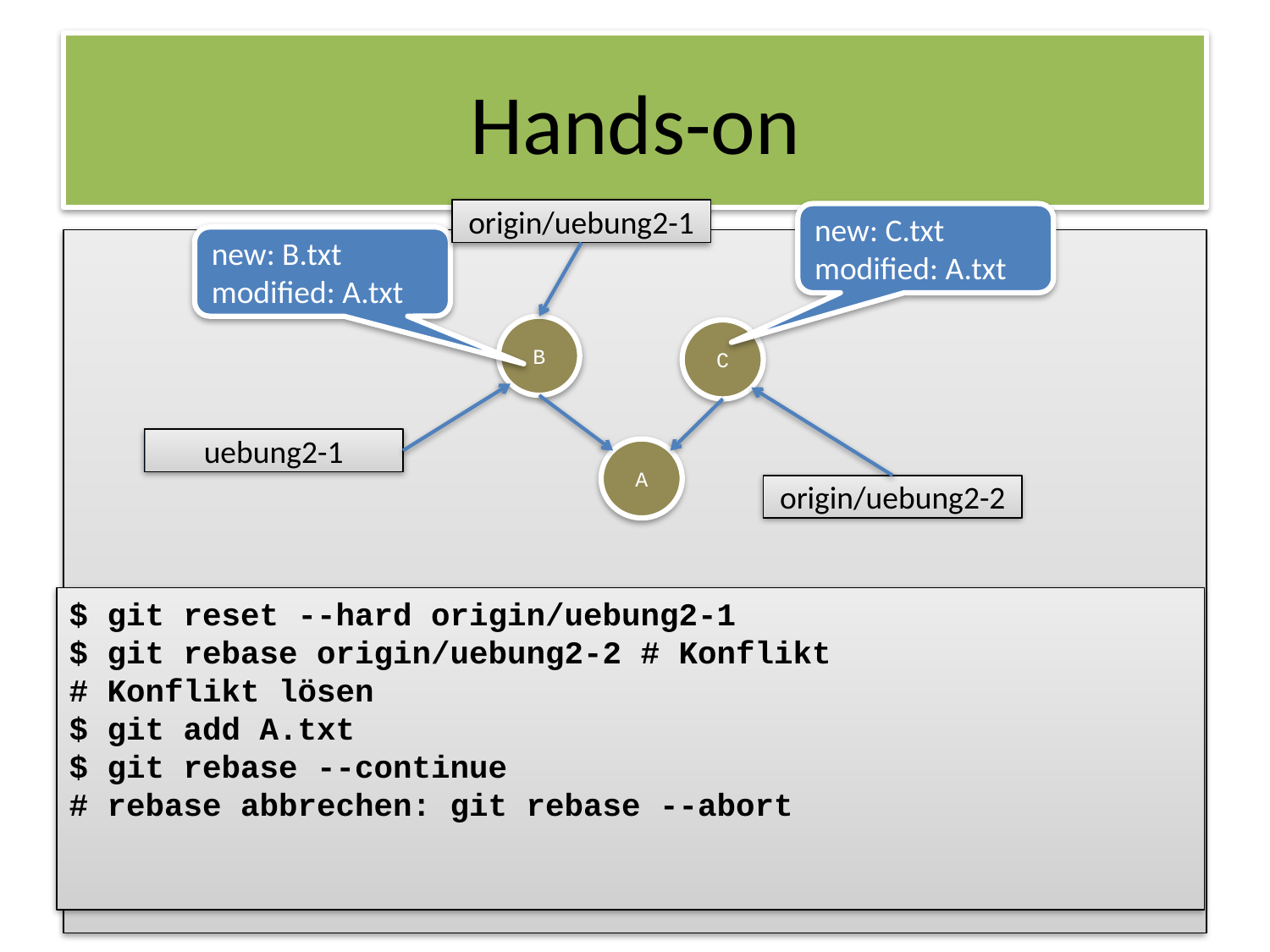

origin/uebung2-1
new: C.txt
modified: A.txt
new: B.txt
modified: A.txt
B
C
uebung2-1
A
origin/uebung2-2
$ git reset --hard origin/uebung2-1
$ git rebase origin/uebung2-2 # Konflikt
# Konflikt lösen
$ git add A.txt
$ git rebase --continue
# rebase abbrechen: git rebase --abort